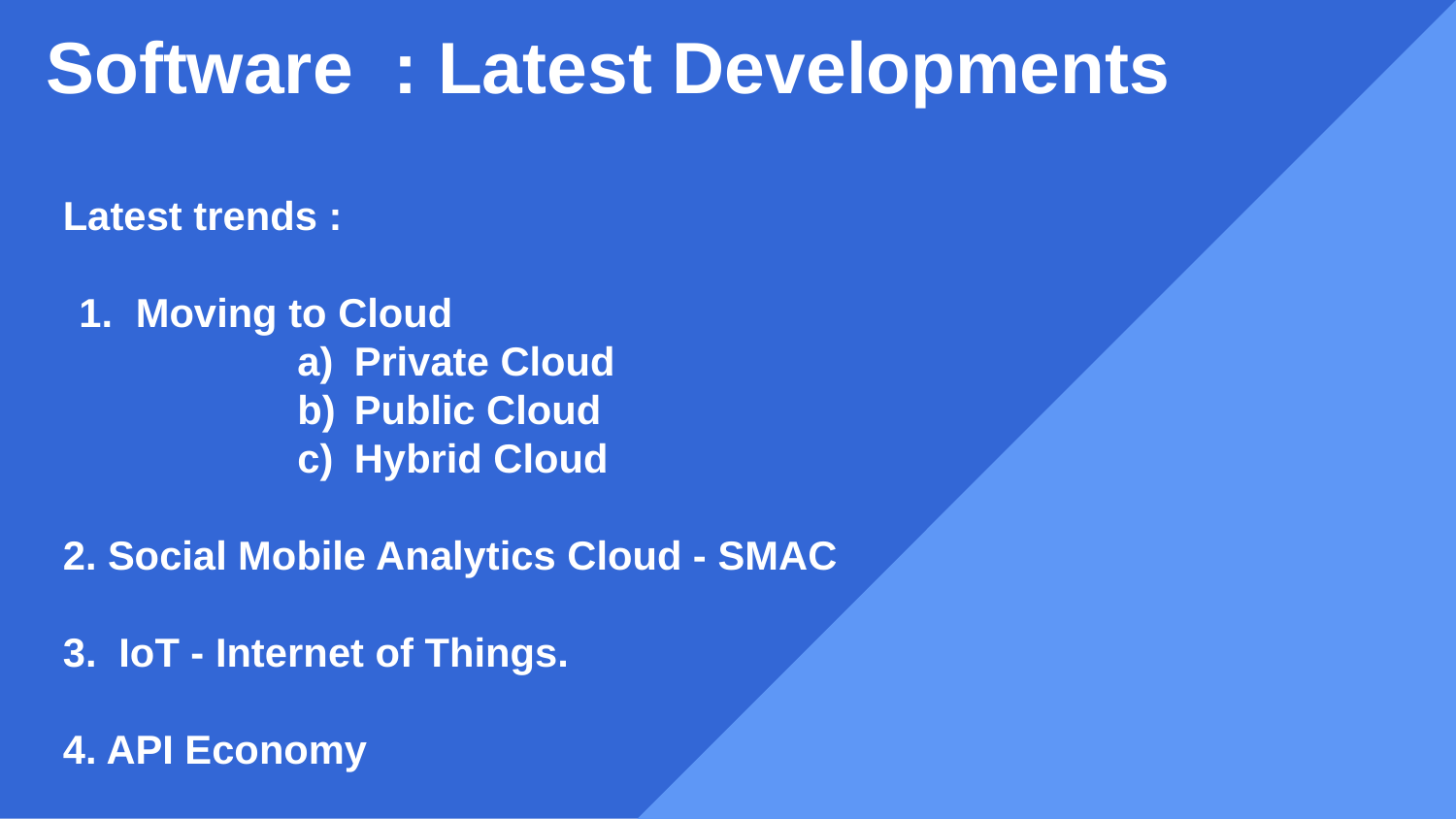

Software  : Latest Developments

Latest trends :

Moving to Cloud
Private Cloud
Public Cloud
Hybrid Cloud

2. Social Mobile Analytics Cloud - SMAC

3.  IoT - Internet of Things.

4. API Economy